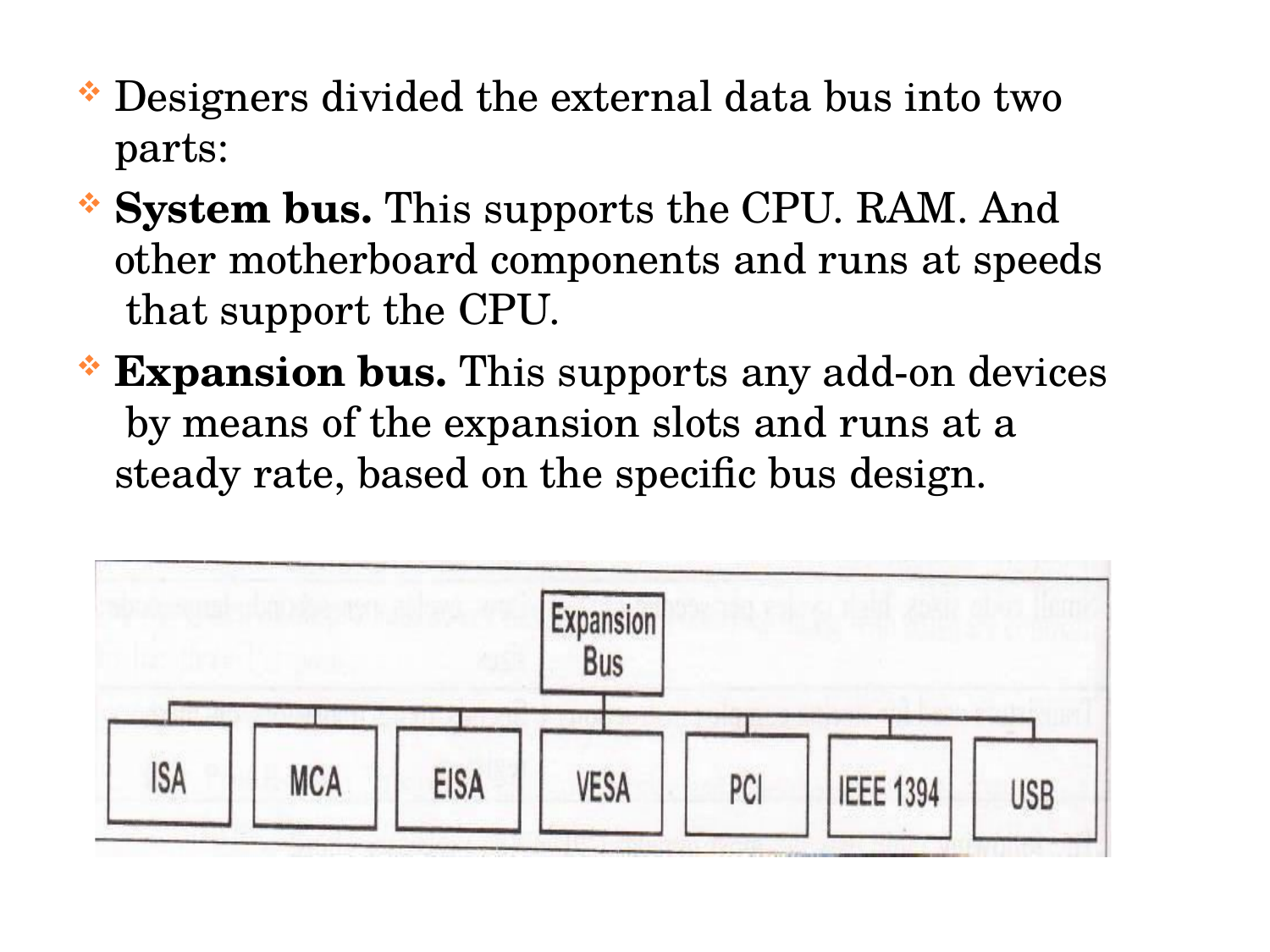

Designers divided the external data bus into two
parts:
System bus. This supports the CPU. RAM. And  other motherboard components and runs at speeds  that support the CPU.
Expansion bus. This supports any add-on devices  by means of the expansion slots and runs at a  steady rate, based on the specific bus design.

35